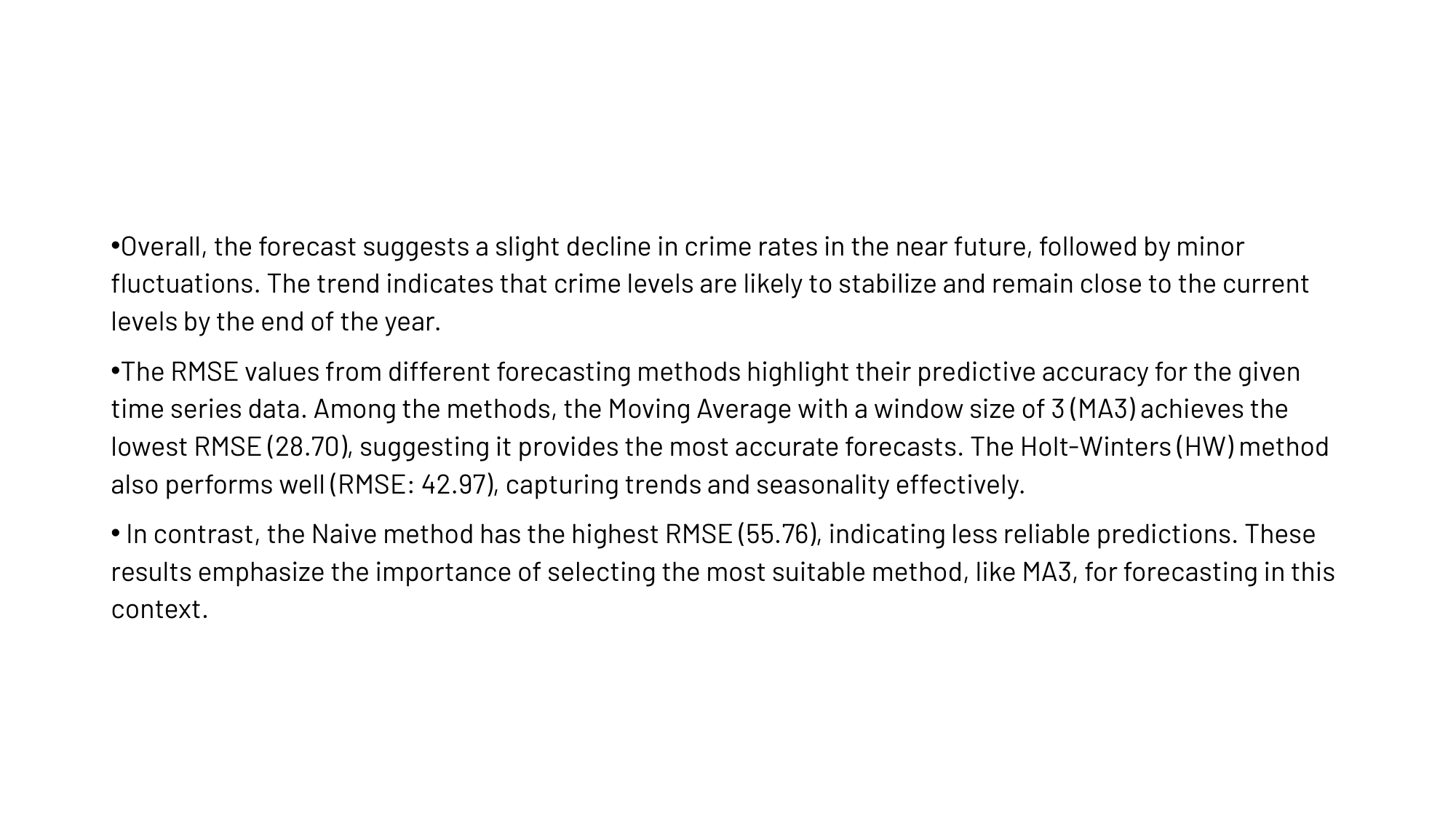

Overall, the forecast suggests a slight decline in crime rates in the near future, followed by minor fluctuations. The trend indicates that crime levels are likely to stabilize and remain close to the current levels by the end of the year.
The RMSE values from different forecasting methods highlight their predictive accuracy for the given time series data. Among the methods, the Moving Average with a window size of 3 (MA3) achieves the lowest RMSE (28.70), suggesting it provides the most accurate forecasts. The Holt-Winters (HW) method also performs well (RMSE: 42.97), capturing trends and seasonality effectively.
 In contrast, the Naive method has the highest RMSE (55.76), indicating less reliable predictions. These results emphasize the importance of selecting the most suitable method, like MA3, for forecasting in this context.